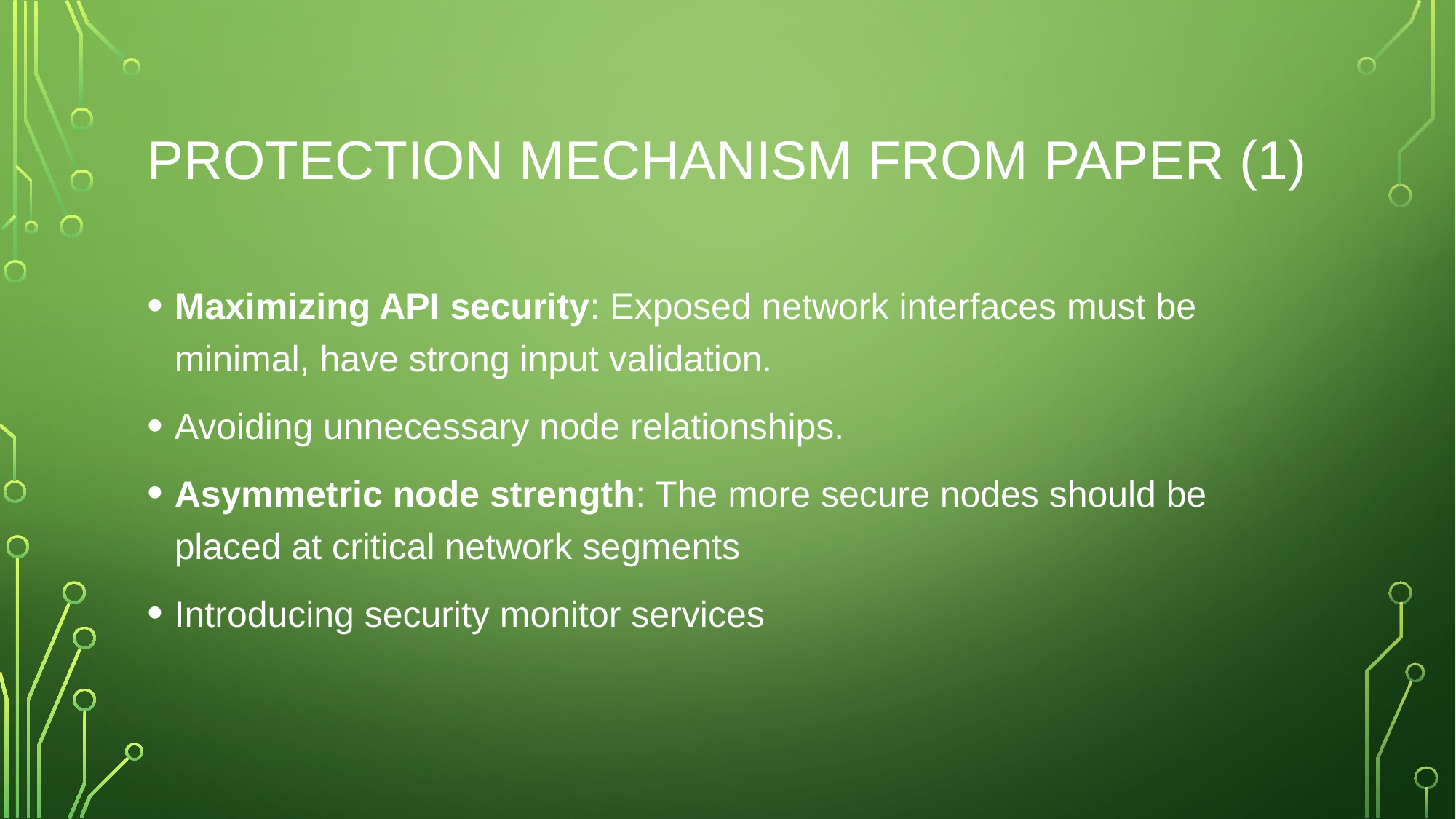

# Protection mechanism from paper (1)
Maximizing API security: Exposed network interfaces must be minimal, have strong input validation.
Avoiding unnecessary node relationships.
Asymmetric node strength: The more secure nodes should be placed at critical network segments
Introducing security monitor services